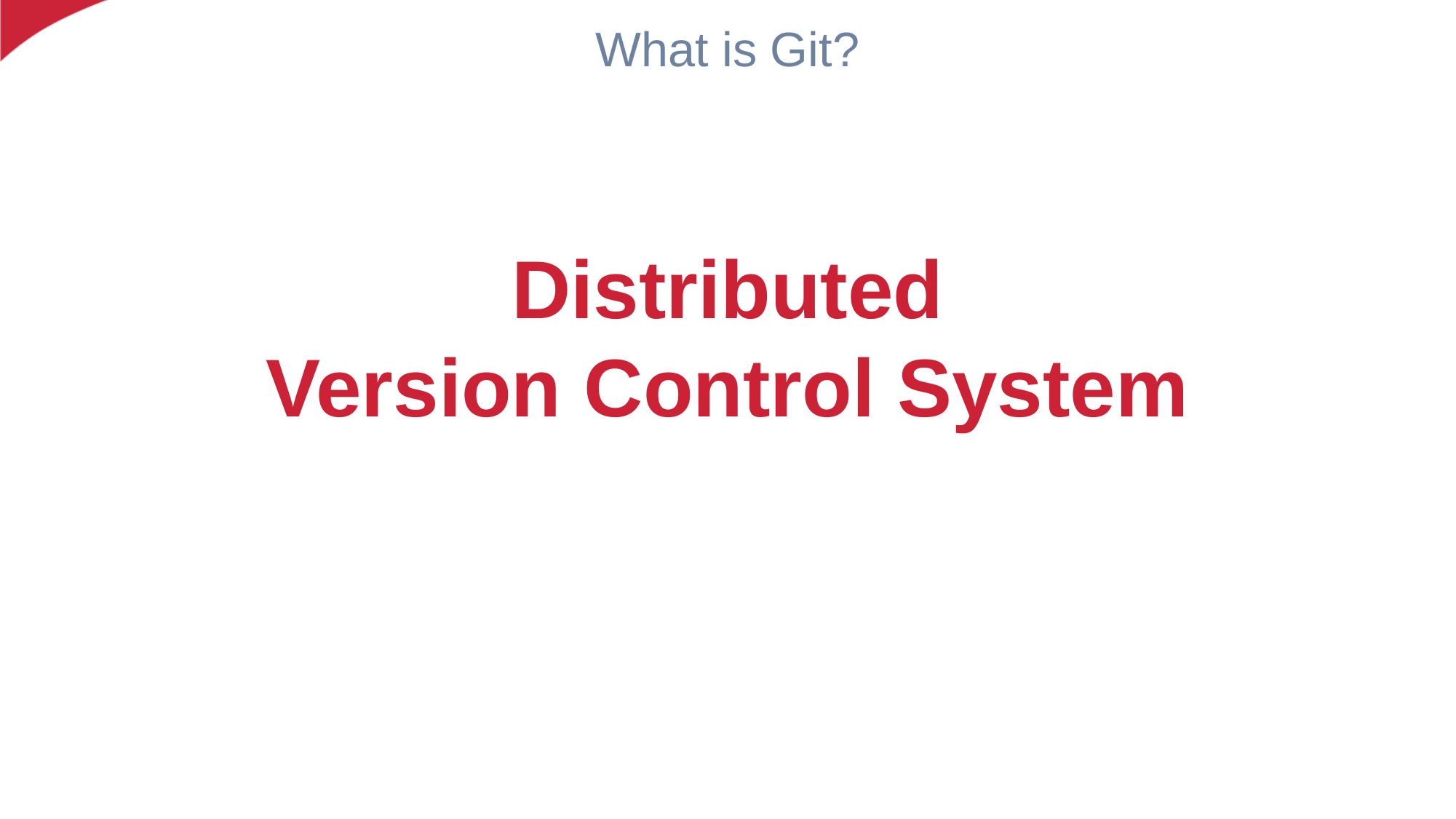

# What is Git?
Distributed
Version Control System